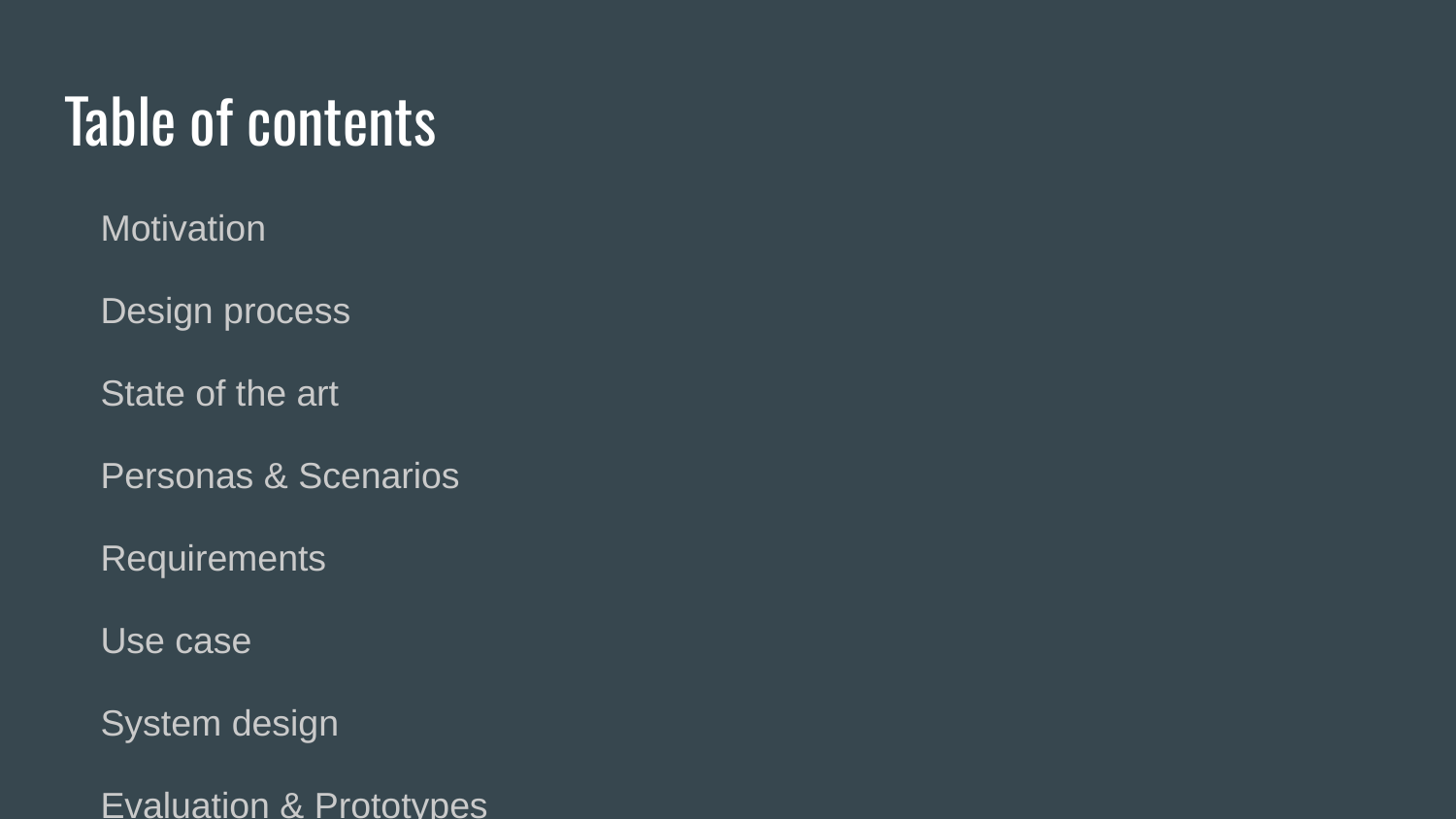

# Table of contents
Motivation
Design process
State of the art
Personas & Scenarios
Requirements
Use case
System design
Evaluation & Prototypes
Risk assessment
Contributions